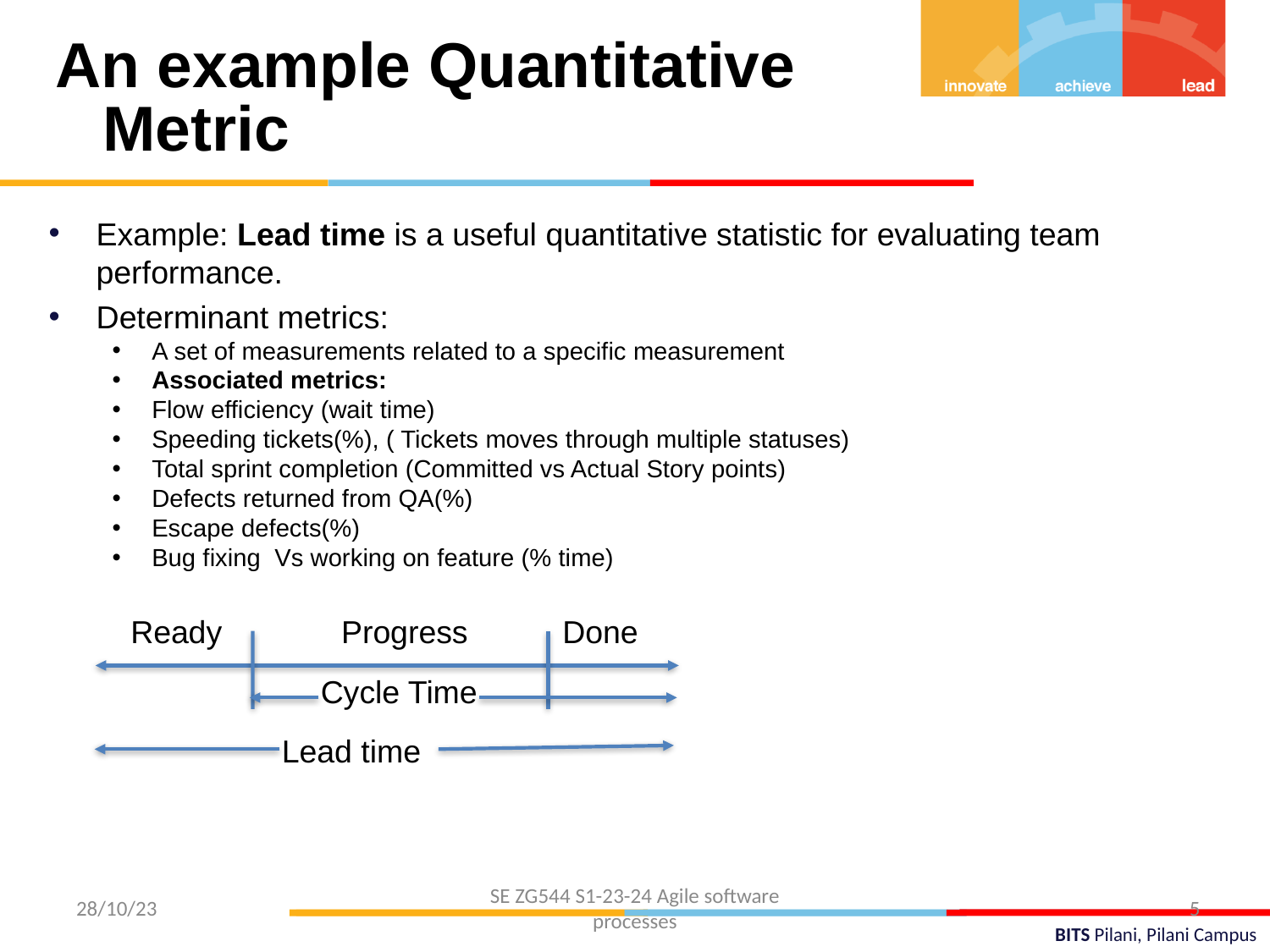

An example Quantitative Metric
Example: Lead time is a useful quantitative statistic for evaluating team performance.
Determinant metrics:
A set of measurements related to a specific measurement
Associated metrics:
Flow efficiency (wait time)
Speeding tickets(%), ( Tickets moves through multiple statuses)
Total sprint completion (Committed vs Actual Story points)
Defects returned from QA(%)
Escape defects(%)
Bug fixing  Vs working on feature (% time)
Ready
Progress
Done

Cycle Time

Lead time

SE ZG544 S1-23-24 Agile software processes
28/10/23
5